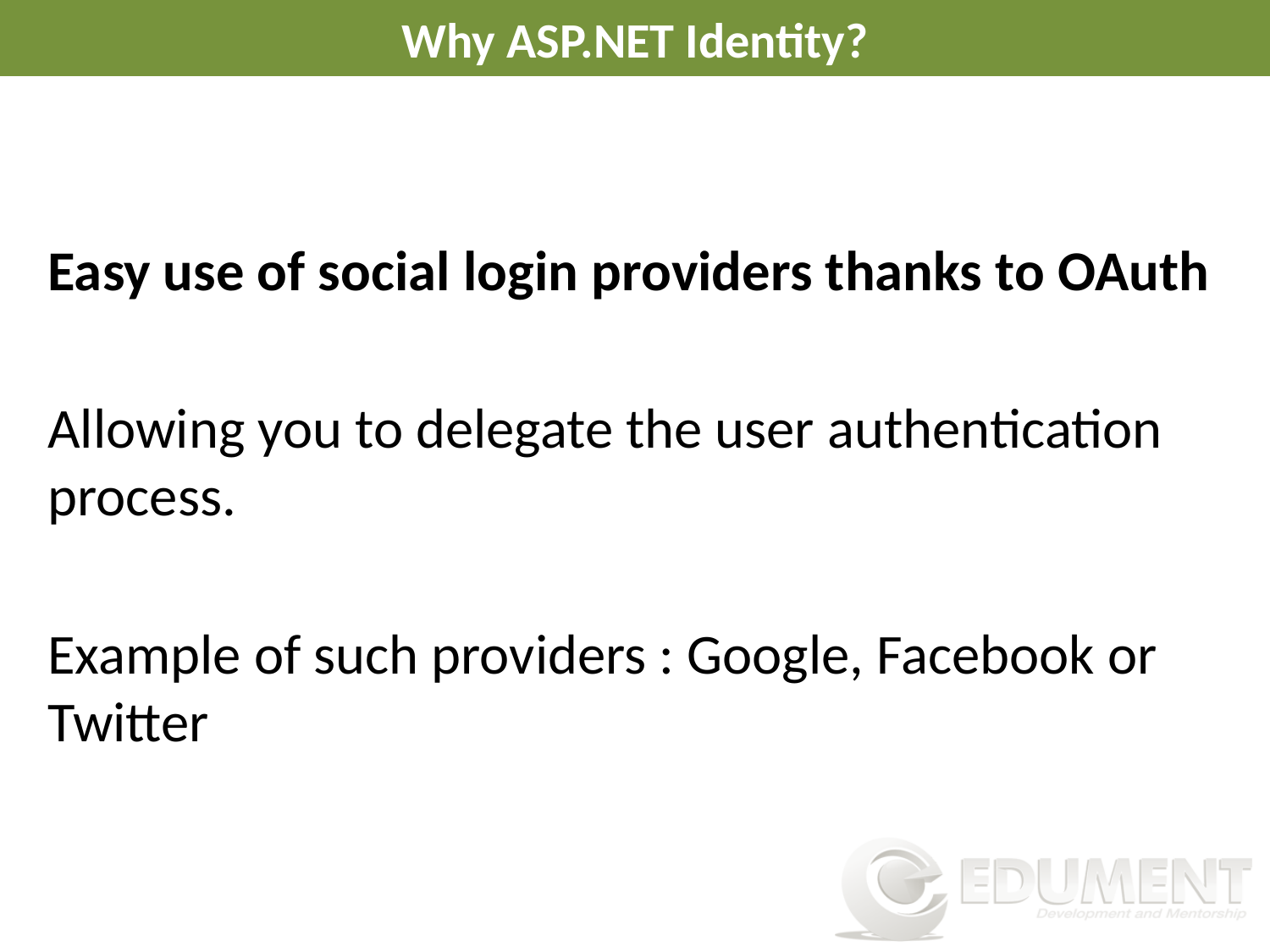

# Why ASP.NET Identity?
Easy use of social login providers thanks to OAuth

Allowing you to delegate the user authentication process.

Example of such providers : Google, Facebook or Twitter